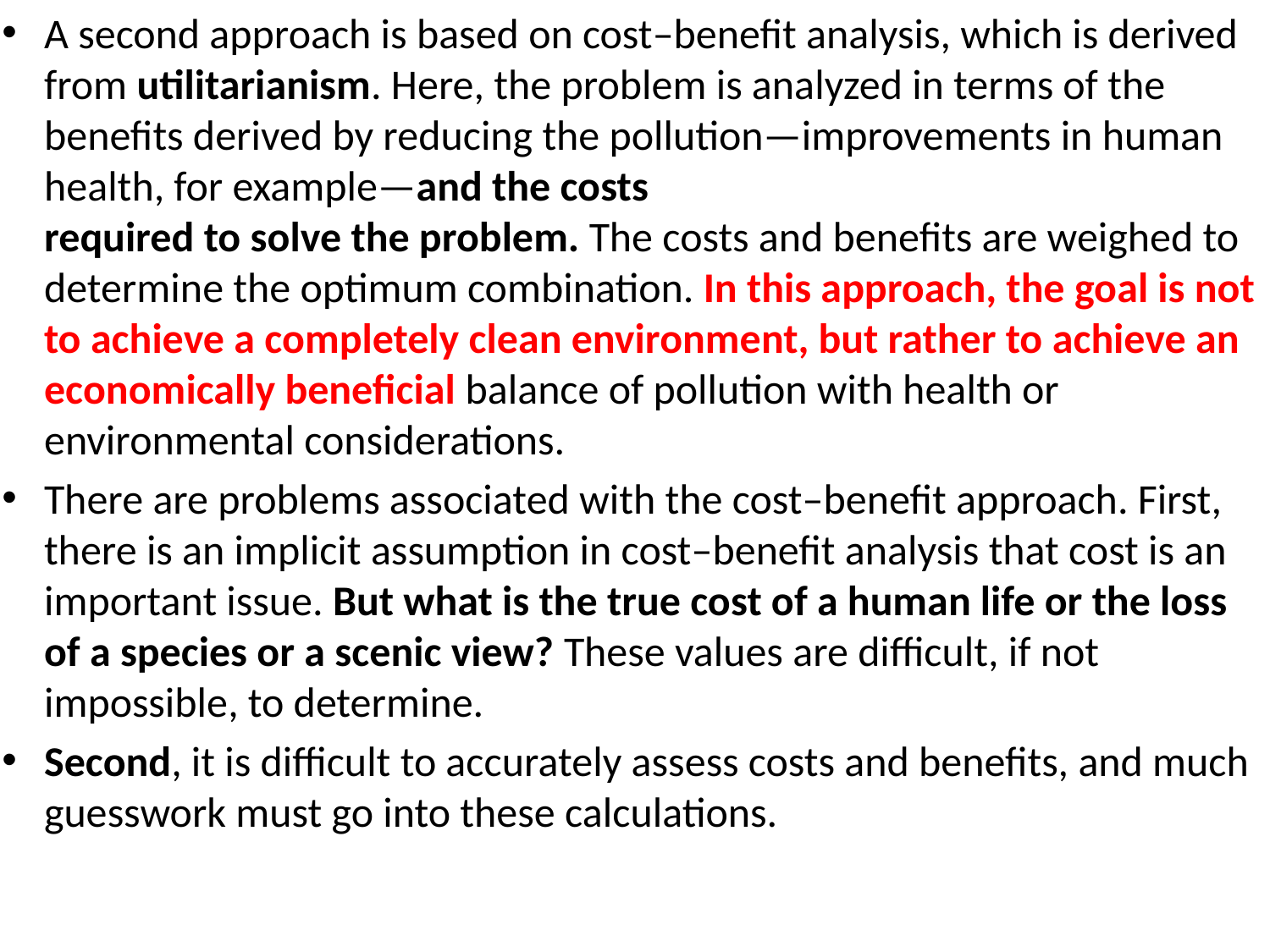

A second approach is based on cost–benefit analysis, which is derived from utilitarianism. Here, the problem is analyzed in terms of the benefits derived by reducing the pollution—improvements in human health, for example—and the costs
required to solve the problem. The costs and benefits are weighed to determine the optimum combination. In this approach, the goal is not to achieve a completely clean environment, but rather to achieve an economically beneficial balance of pollution with health or environmental considerations.
There are problems associated with the cost–benefit approach. First, there is an implicit assumption in cost–benefit analysis that cost is an important issue. But what is the true cost of a human life or the loss of a species or a scenic view? These values are difficult, if not impossible, to determine.
Second, it is difficult to accurately assess costs and benefits, and much guesswork must go into these calculations.